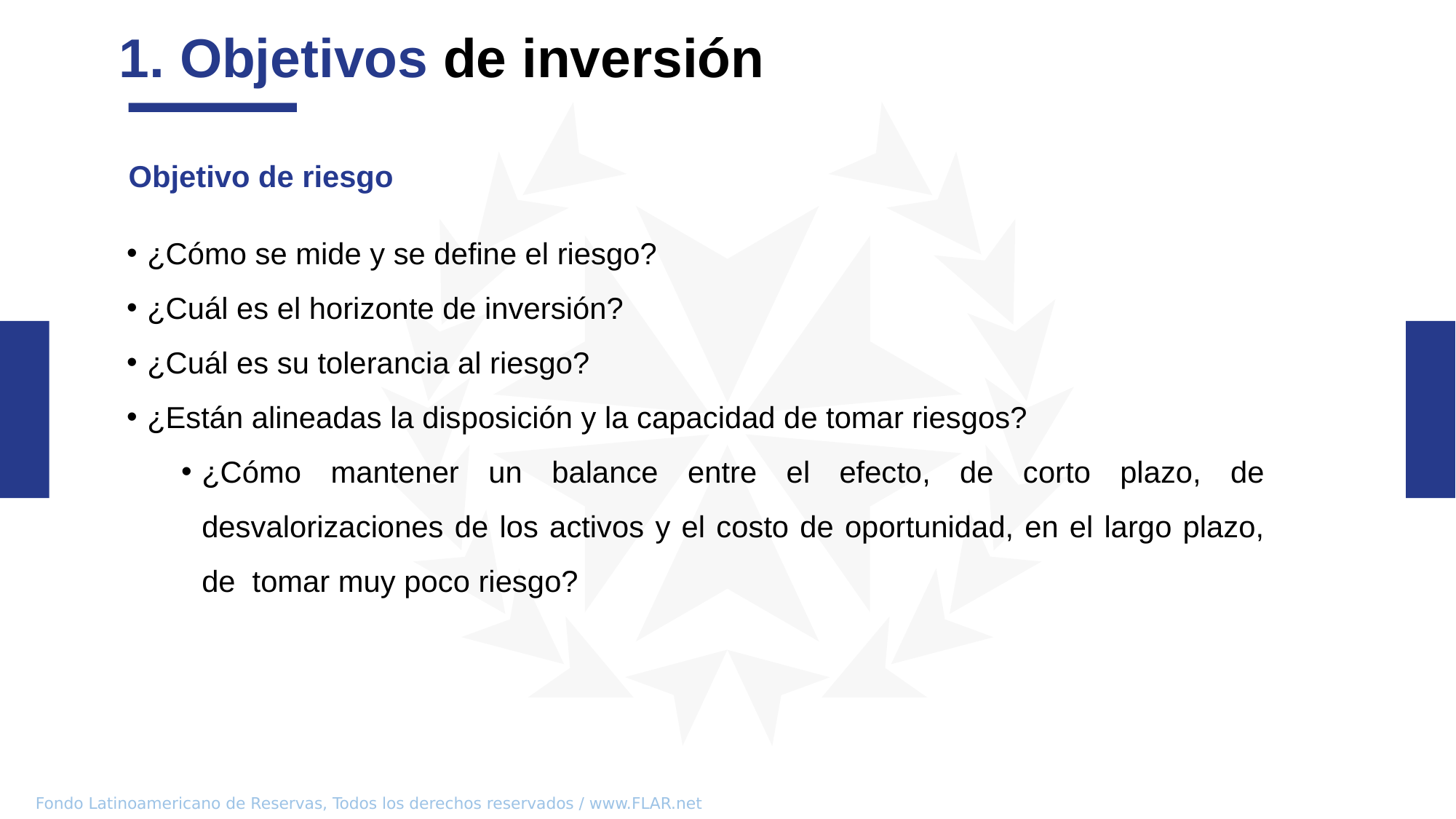

1. Objetivos de inversión

Objetivo de riesgo
¿Cómo se mide y se define el riesgo?
¿Cuál es el horizonte de inversión?
¿Cuál es su tolerancia al riesgo?
¿Están alineadas la disposición y la capacidad de tomar riesgos?
¿Cómo mantener un balance entre el efecto, de corto plazo, de desvalorizaciones de los activos y el costo de oportunidad, en el largo plazo, de  tomar muy poco riesgo?

03